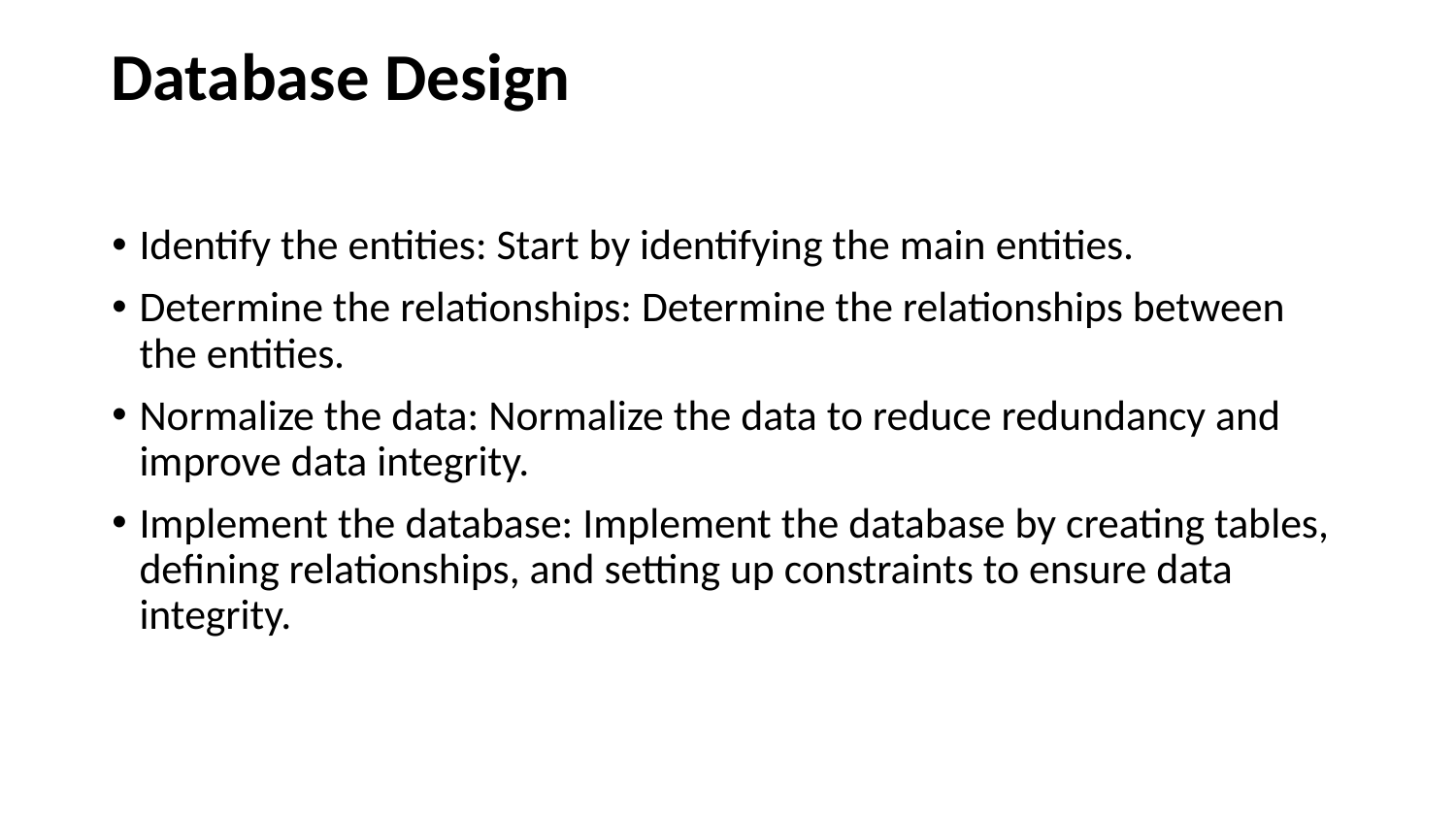

# Database Design
Identify the entities: Start by identifying the main entities.
Determine the relationships: Determine the relationships between the entities.
Normalize the data: Normalize the data to reduce redundancy and improve data integrity.
Implement the database: Implement the database by creating tables, defining relationships, and setting up constraints to ensure data integrity.